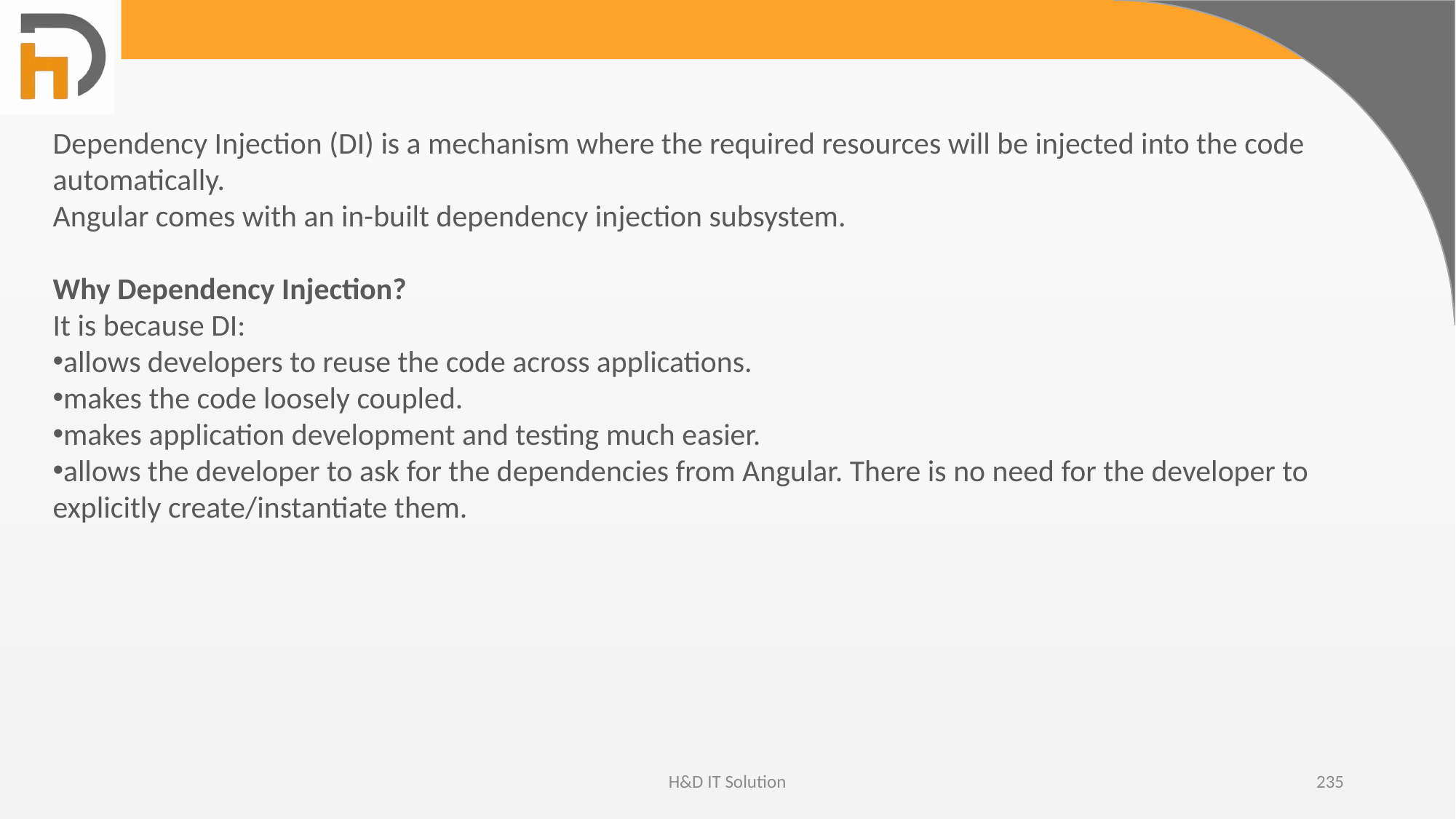

Dependency Injection (DI) is a mechanism where the required resources will be injected into the code automatically.
Angular comes with an in-built dependency injection subsystem.

Why Dependency Injection?
It is because DI:
allows developers to reuse the code across applications.
makes the code loosely coupled.
makes application development and testing much easier.
allows the developer to ask for the dependencies from Angular. There is no need for the developer to explicitly create/instantiate them.
H&D IT Solution
235